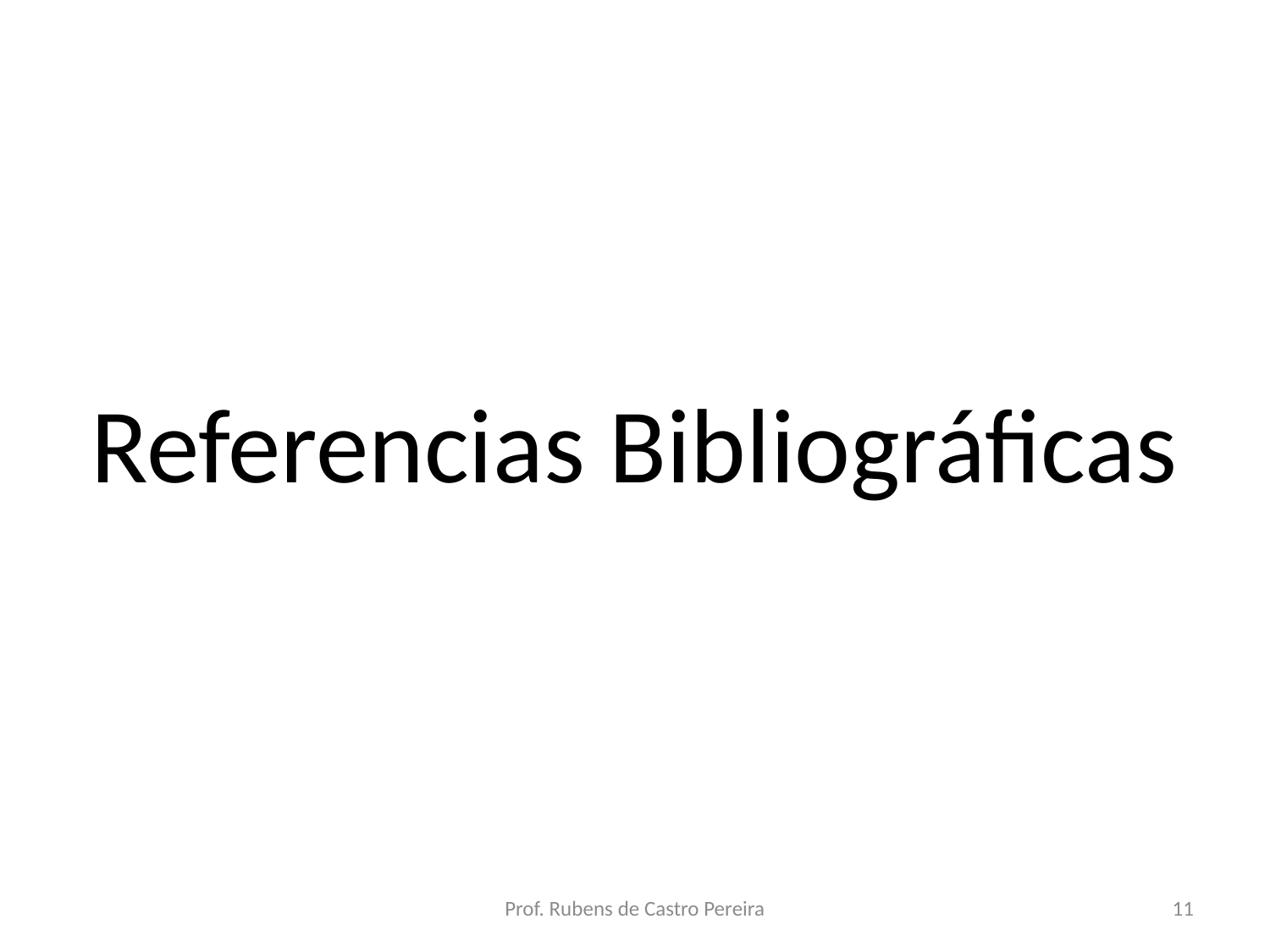

#

Referencias Bibliográficas
Prof. Rubens de Castro Pereira
11